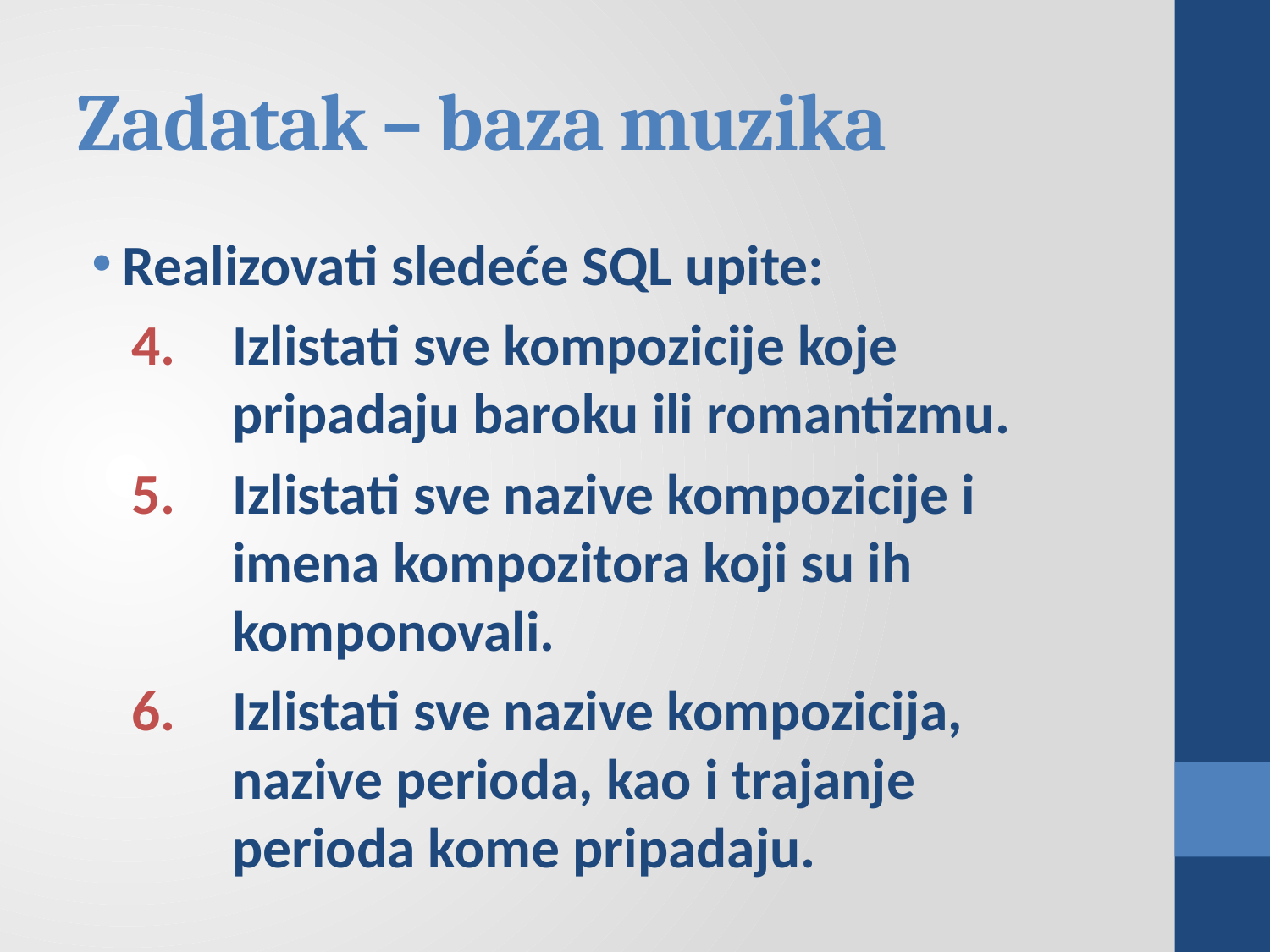

# Zadatak – baza muzika
Realizovati sledeće SQL upite:
Izlistati sve kompozicije koje pripadaju baroku ili romantizmu.
Izlistati sve nazive kompozicije i imena kompozitora koji su ih komponovali.
Izlistati sve nazive kompozicija, nazive perioda, kao i trajanje perioda kome pripadaju.